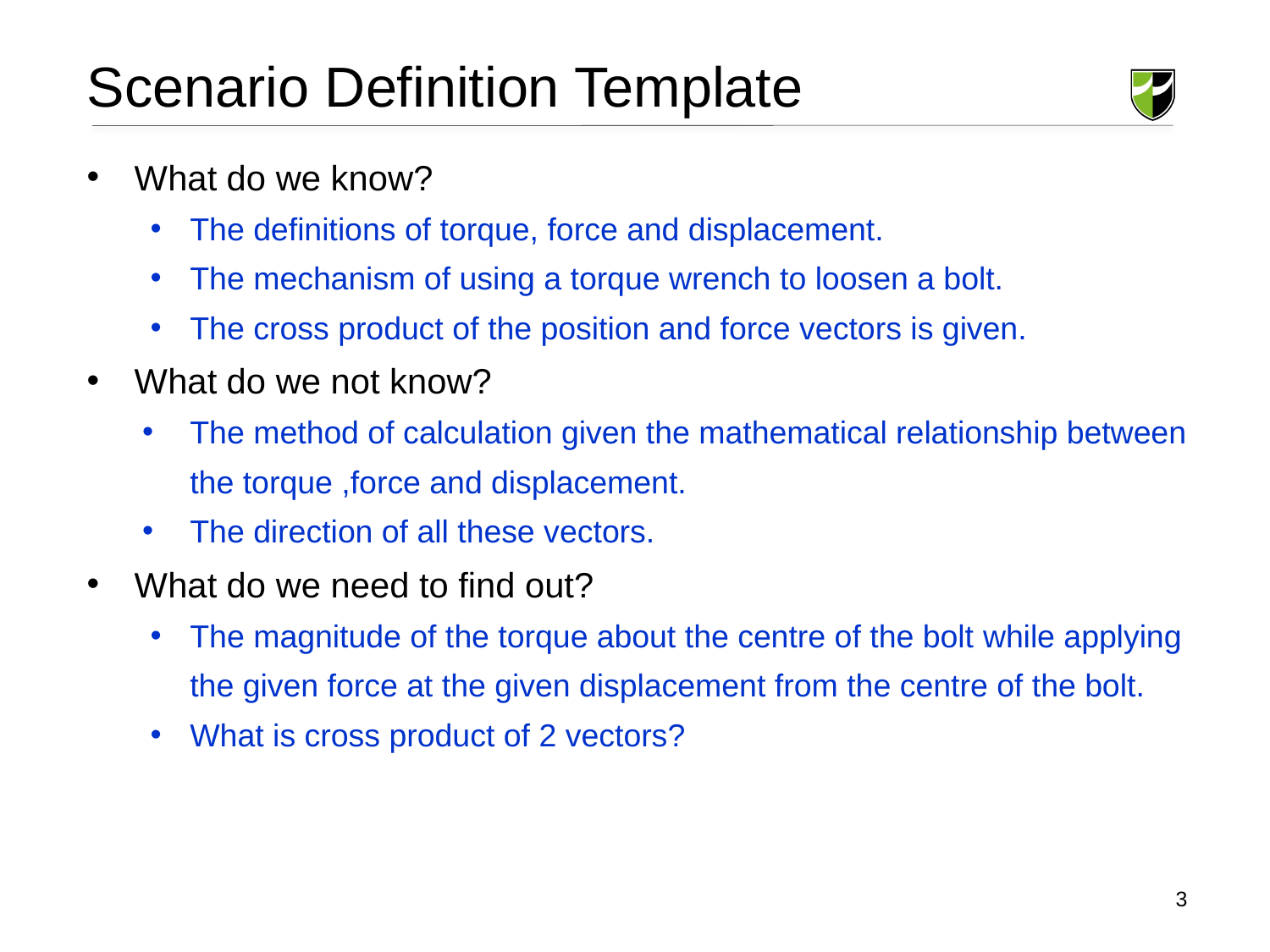

# Scenario Definition Template
What do we know?
The definitions of torque, force and displacement.
The mechanism of using a torque wrench to loosen a bolt.
The cross product of the position and force vectors is given.
What do we not know?
The method of calculation given the mathematical relationship between the torque ,force and displacement.
The direction of all these vectors.
What do we need to find out?
The magnitude of the torque about the centre of the bolt while applying the given force at the given displacement from the centre of the bolt.
What is cross product of 2 vectors?
3